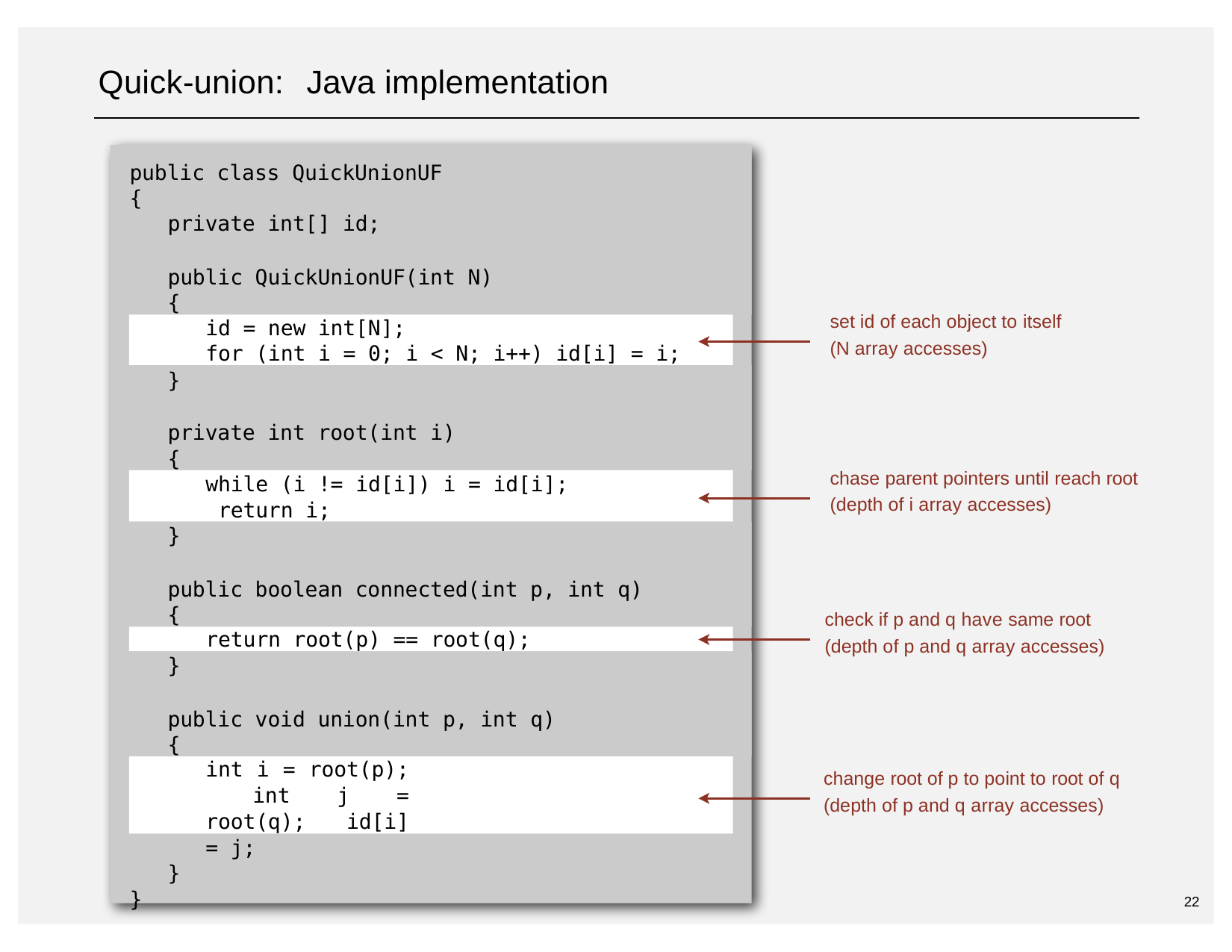

# Quick-union:	Java implementation

public class QuickUnionUF
{
private int[] id;

public QuickUnionUF(int N)
{
set id of each object to itself  (N array accesses)
id = new int[N];
for (int i = 0; i < N; i++) id[i] = i;

}

private int root(int i)
{
chase parent pointers until reach root  (depth of i array accesses)

while (i != id[i]) i = id[i];  return i;

}

public boolean connected(int p, int q)
{
check if p and q have same root  (depth of p and q array accesses)
return root(p) == root(q);

}

public void union(int p, int q)
{
int i = root(p);  int j = root(q);  id[i] = j;
}
}

change root of p to point to root of q  (depth of p and q array accesses)

22